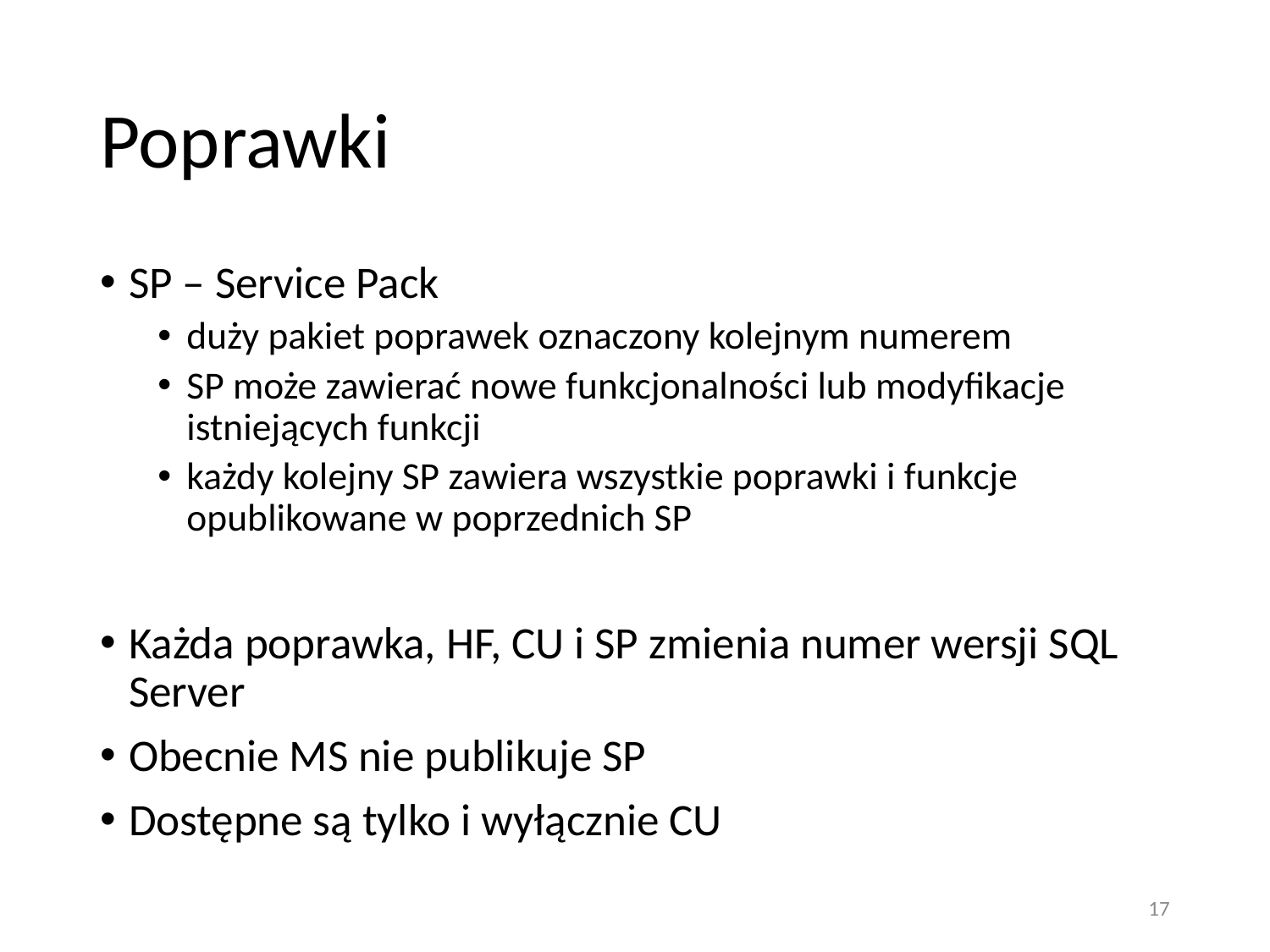

# Poprawki
SP – Service Pack
duży pakiet poprawek oznaczony kolejnym numerem
SP może zawierać nowe funkcjonalności lub modyfikacje istniejących funkcji
każdy kolejny SP zawiera wszystkie poprawki i funkcje opublikowane w poprzednich SP

Każda poprawka, HF, CU i SP zmienia numer wersji SQL Server
Obecnie MS nie publikuje SP
Dostępne są tylko i wyłącznie CU
17